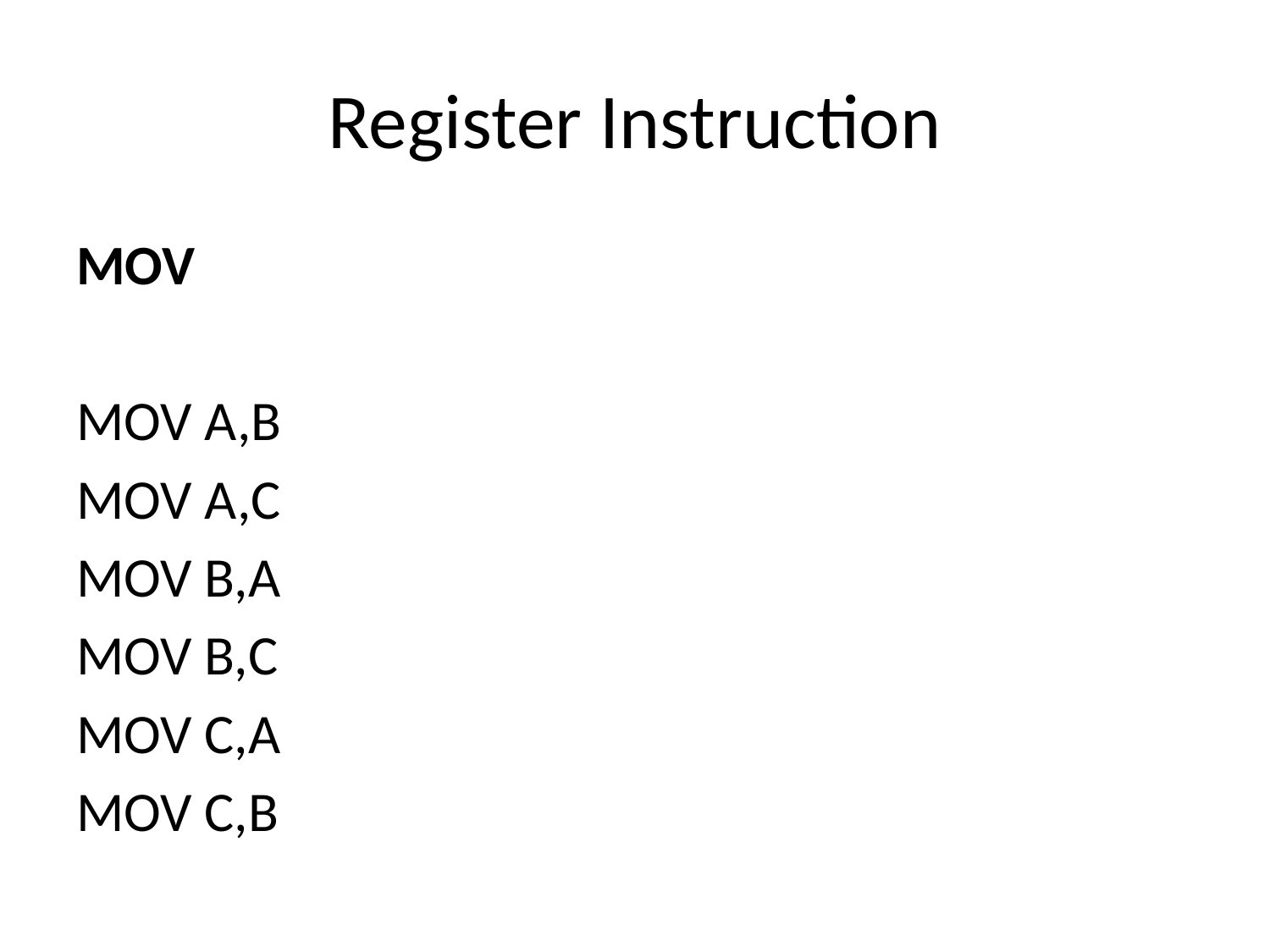

# Register Instruction
MOV

MOV A,B
MOV A,C
MOV B,A
MOV B,C
MOV C,A
MOV C,B